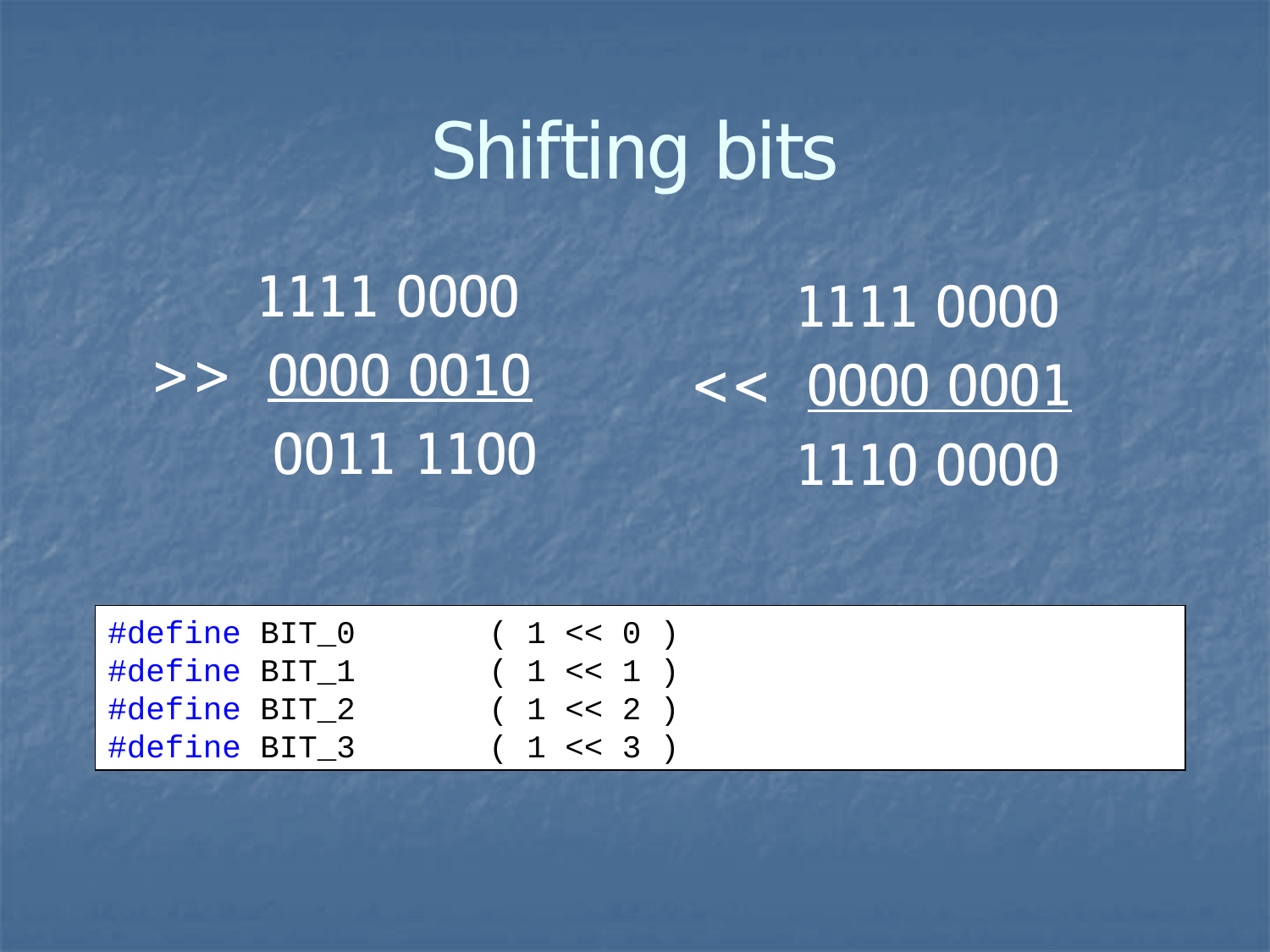

# Shifting bits
      1111 0000
>>  0000 0010
       0011 1100
      1111 0000
<<  0000 0001
      1110 0000
#define BIT_0		( 1 << 0 )
#define BIT_1		( 1 << 1 )
#define BIT_2		( 1 << 2 )
#define BIT_3		( 1 << 3 )